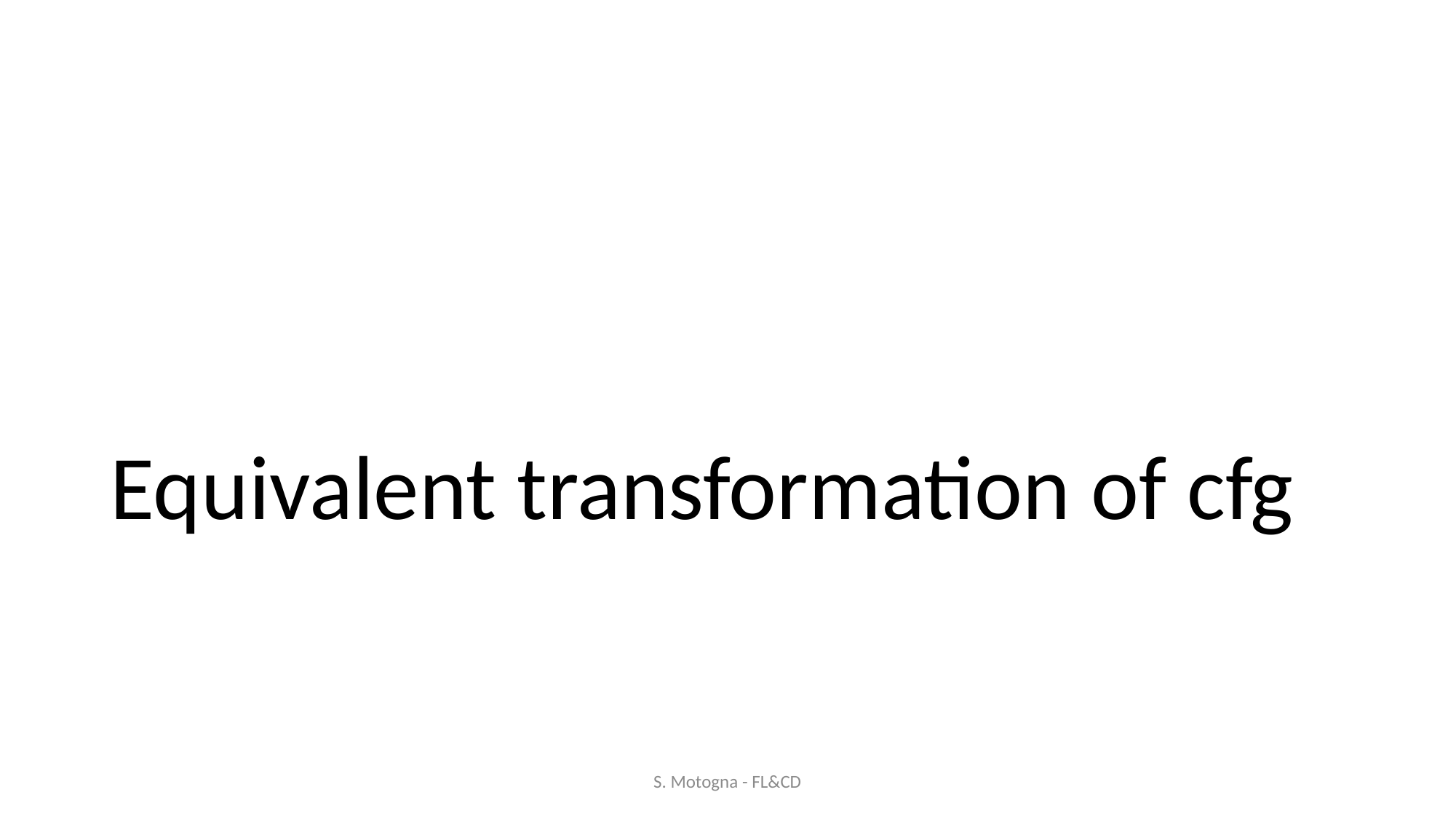

# Equivalent transformation of cfg

S. Motogna - FL&CD